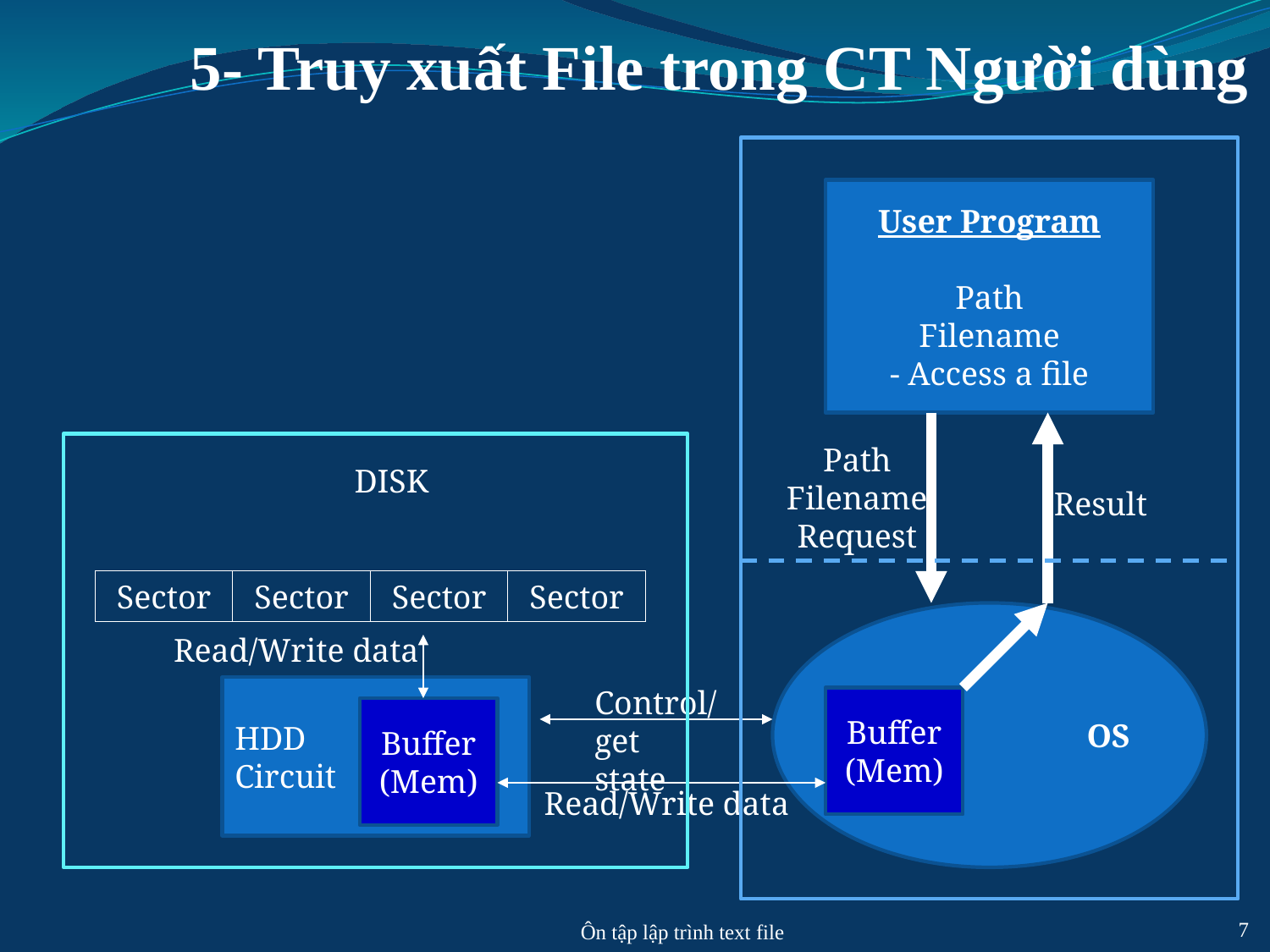

# 5- Truy xuất File trong CT Người dùng

User Program

Path
Filename
- Access a file

DISK
Sector
Sector
Sector
Sector
OS
Read/Write data
HDD
Circuit
Control/get state
Buffer
(Mem)
Buffer
(Mem)
Read/Write data
Path
Filename
Request
Result
Ôn tập lập trình text file
7